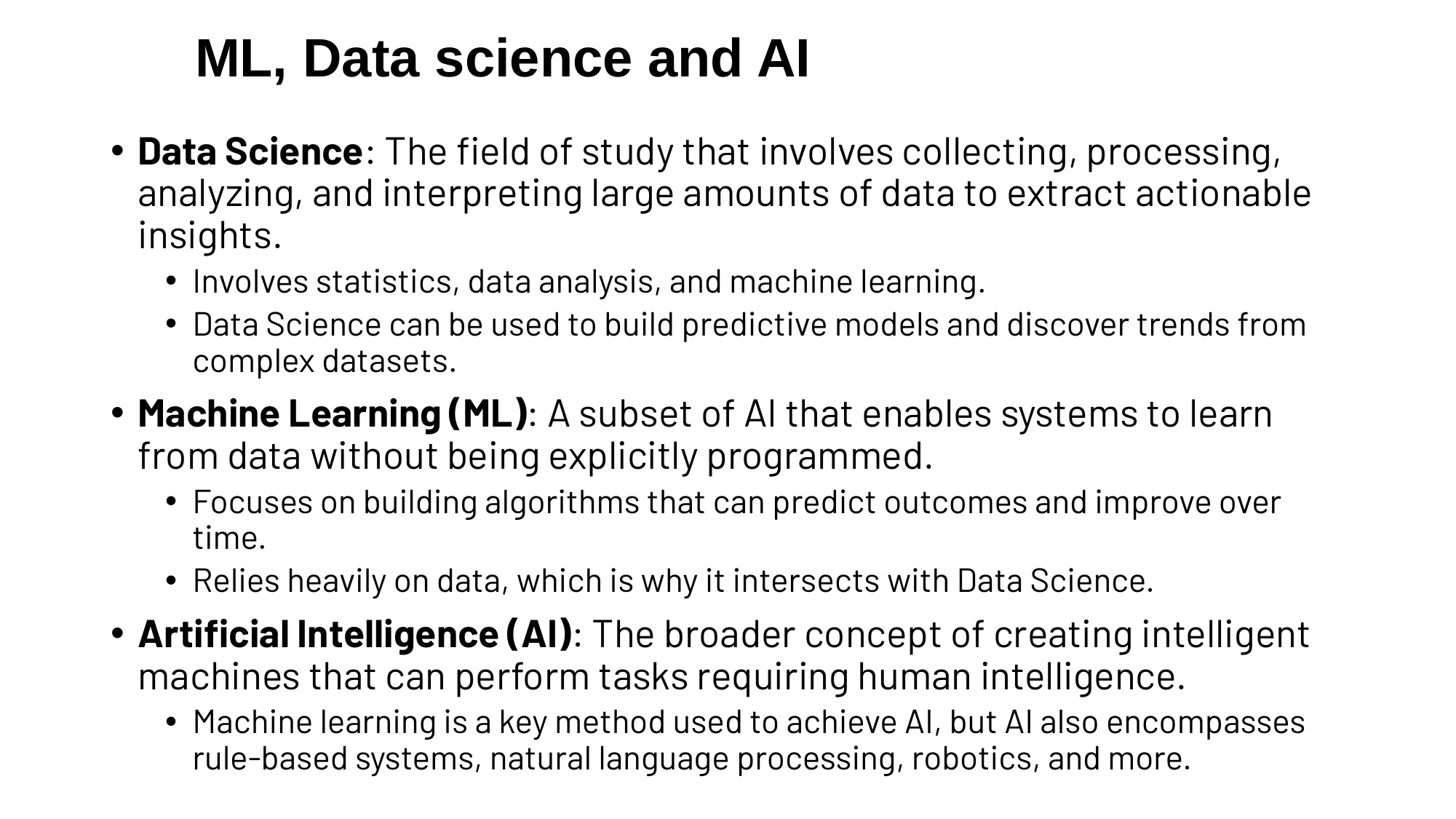

# ML, Data science and AI
Data Science: The field of study that involves collecting, processing, analyzing, and interpreting large amounts of data to extract actionable insights.
Involves statistics, data analysis, and machine learning.
Data Science can be used to build predictive models and discover trends from complex datasets.
Machine Learning (ML): A subset of AI that enables systems to learn from data without being explicitly programmed.
Focuses on building algorithms that can predict outcomes and improve over time.
Relies heavily on data, which is why it intersects with Data Science.
Artificial Intelligence (AI): The broader concept of creating intelligent machines that can perform tasks requiring human intelligence.
Machine learning is a key method used to achieve AI, but AI also encompasses rule-based systems, natural language processing, robotics, and more.